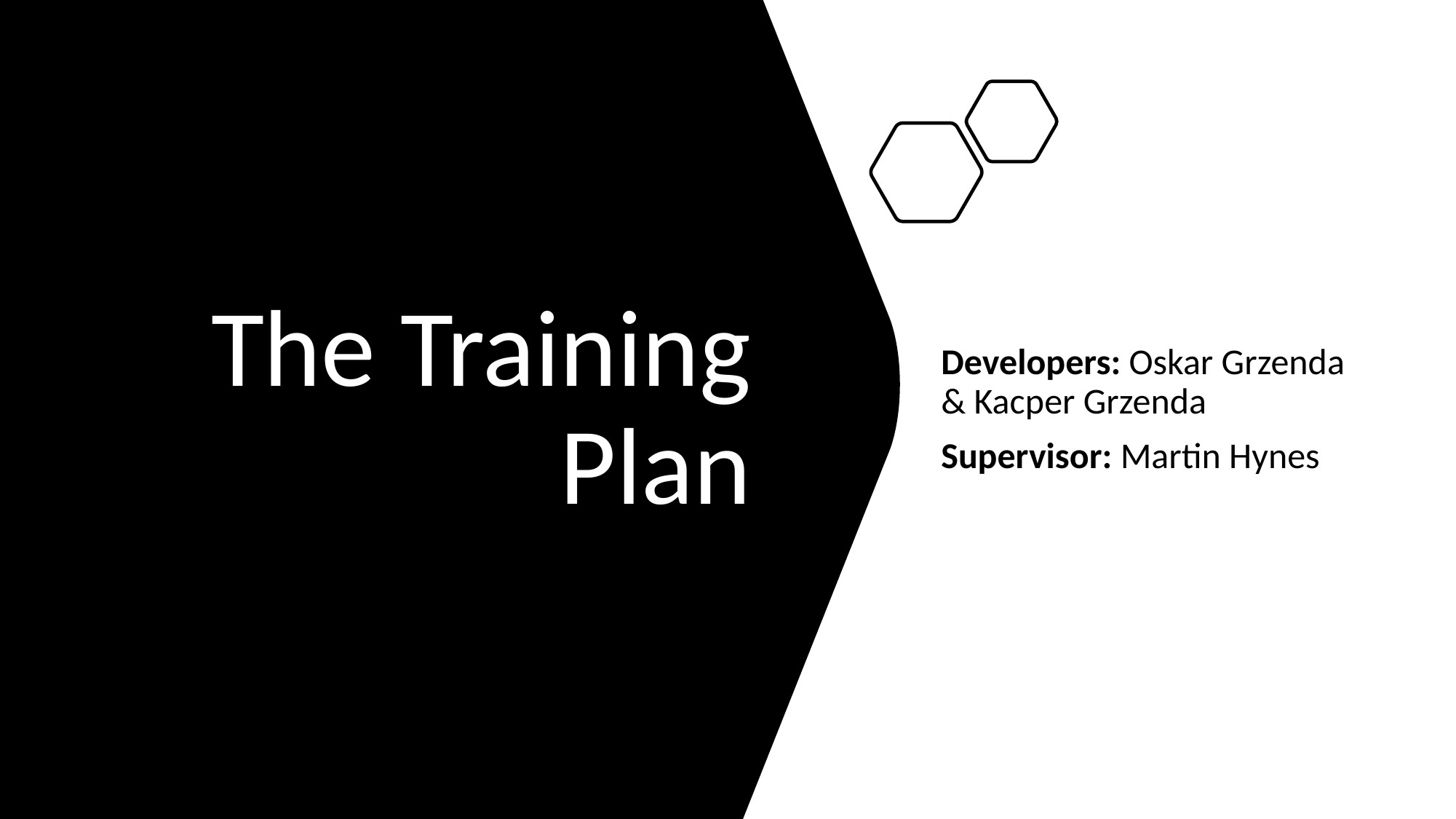

# The Training Plan
Developers: Oskar Grzenda & Kacper Grzenda
Supervisor: Martin Hynes